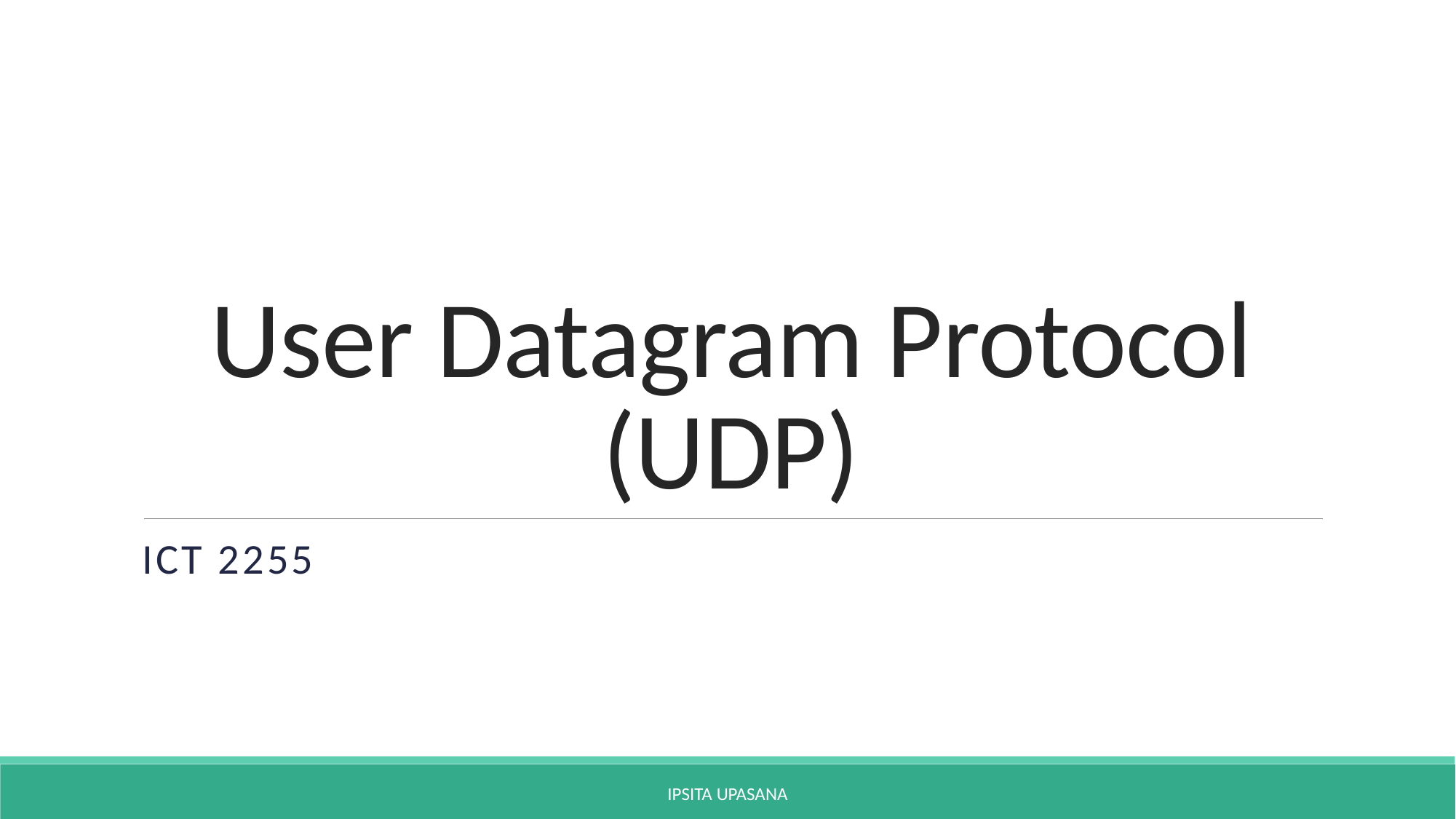

# User Datagram Protocol (UDP)
ICT 2255
IPSITA UPASANA